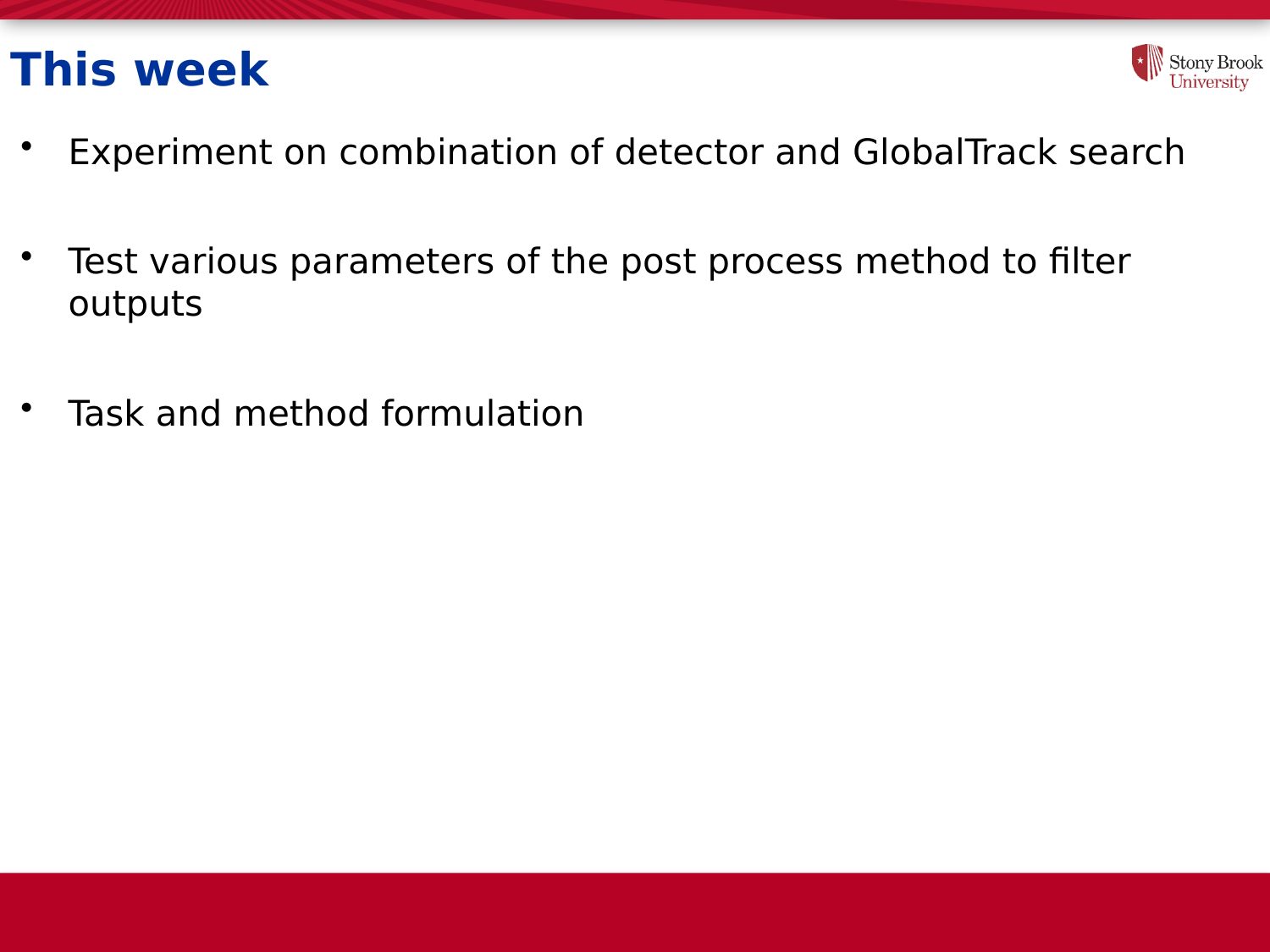

# This week
Experiment on combination of detector and GlobalTrack search

Test various parameters of the post process method to filter outputs

Task and method formulation